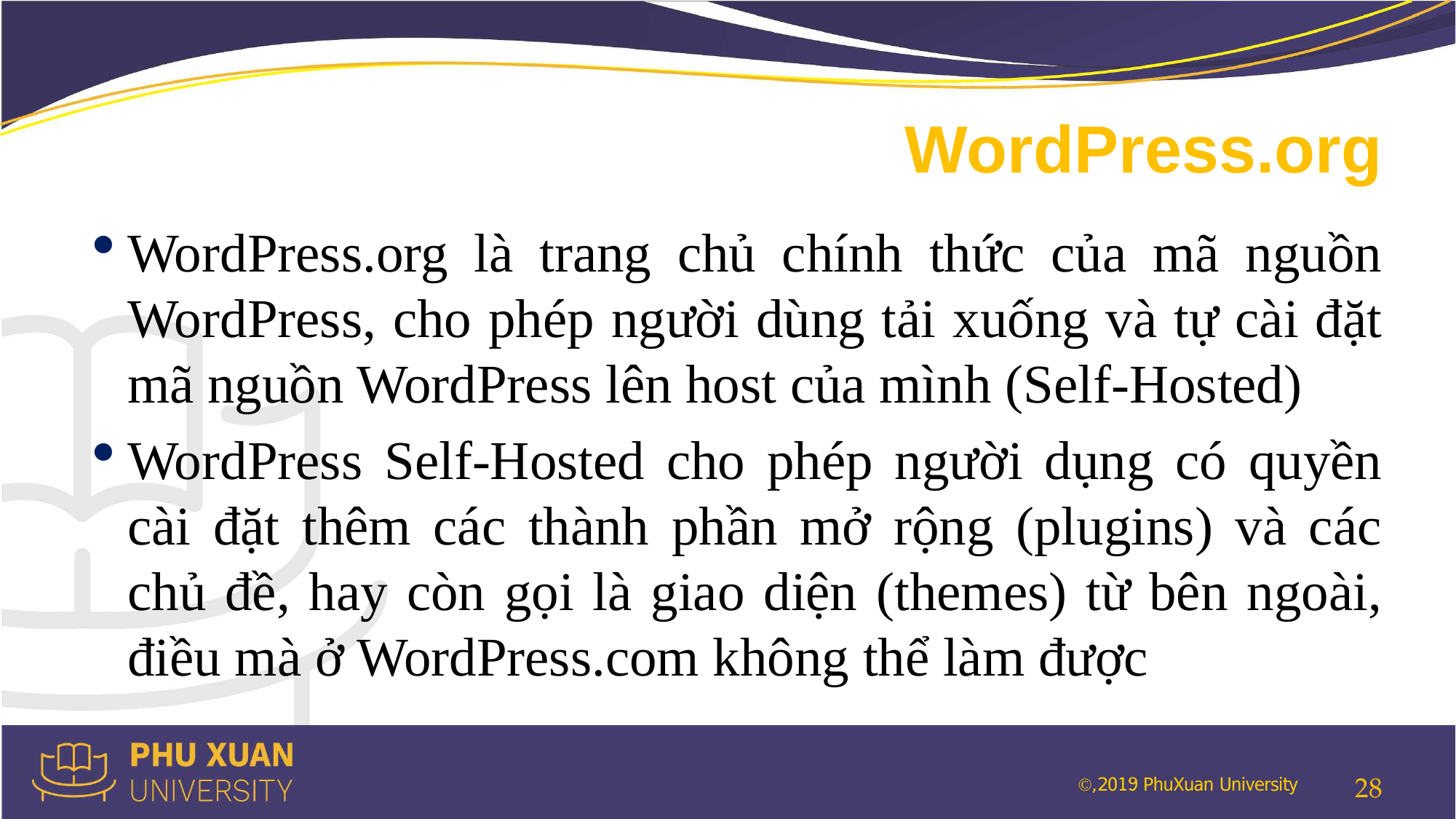

# WordPress.org
WordPress.org là trang chủ chính thức của mã nguồn WordPress, cho phép người dùng tải xuống và tự cài đặt mã nguồn WordPress lên host của mình (Self-Hosted)
WordPress Self-Hosted cho phép người dụng có quyền cài đặt thêm các thành phần mở rộng (plugins) và các chủ đề, hay còn gọi là giao diện (themes) từ bên ngoài, điều mà ở WordPress.com không thể làm được
28